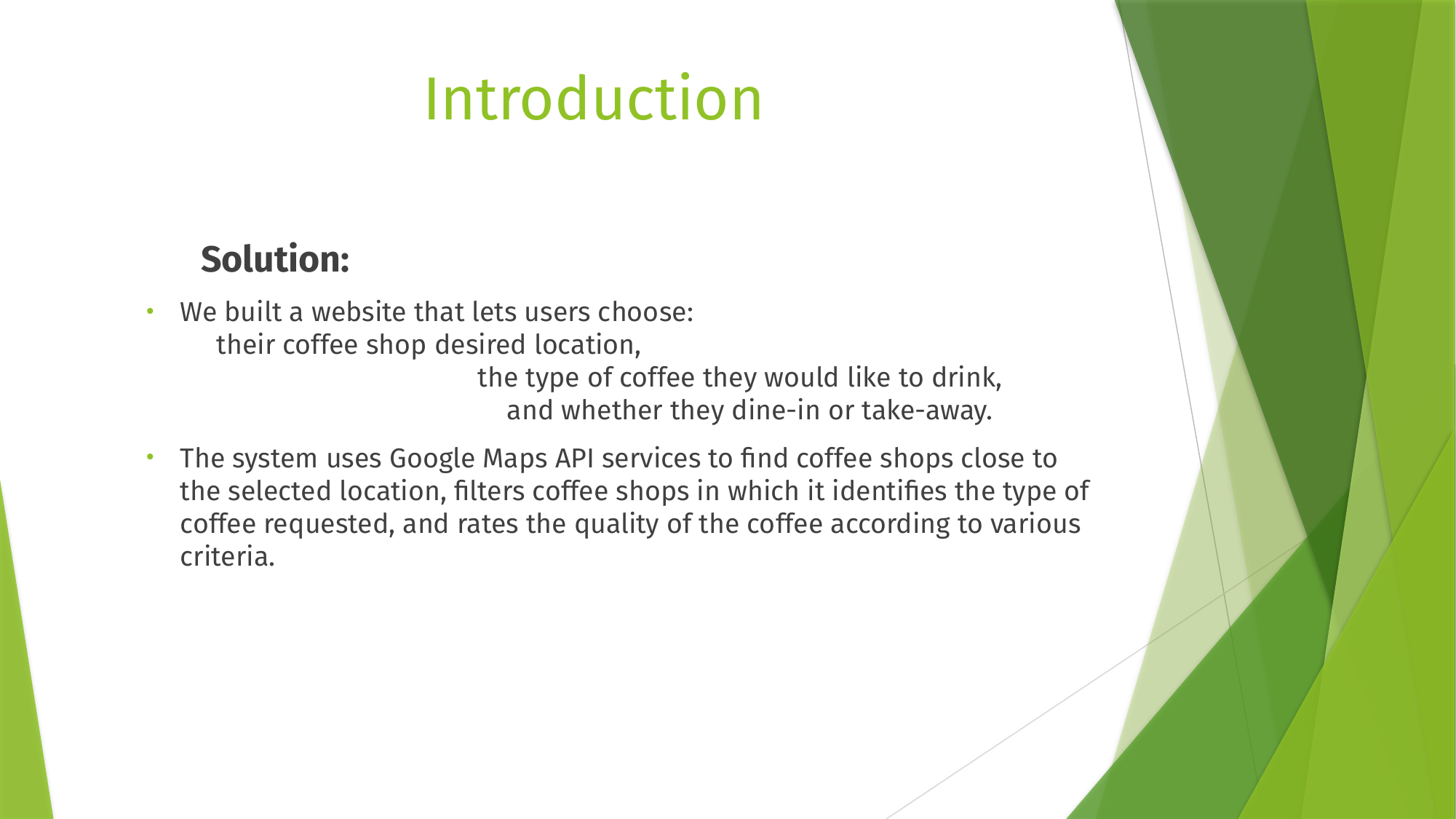

# Introduction

	Solution:
We built a website that lets users choose:                                                             their coffee shop desired location,                                                                                                        the type of coffee they would like to drink,                                                          and whether they dine-in or take-away.
The system uses Google Maps API services to find coffee shops close to the selected location, filters coffee shops in which it identifies the type of coffee requested, and rates the quality of the coffee according to various criteria.